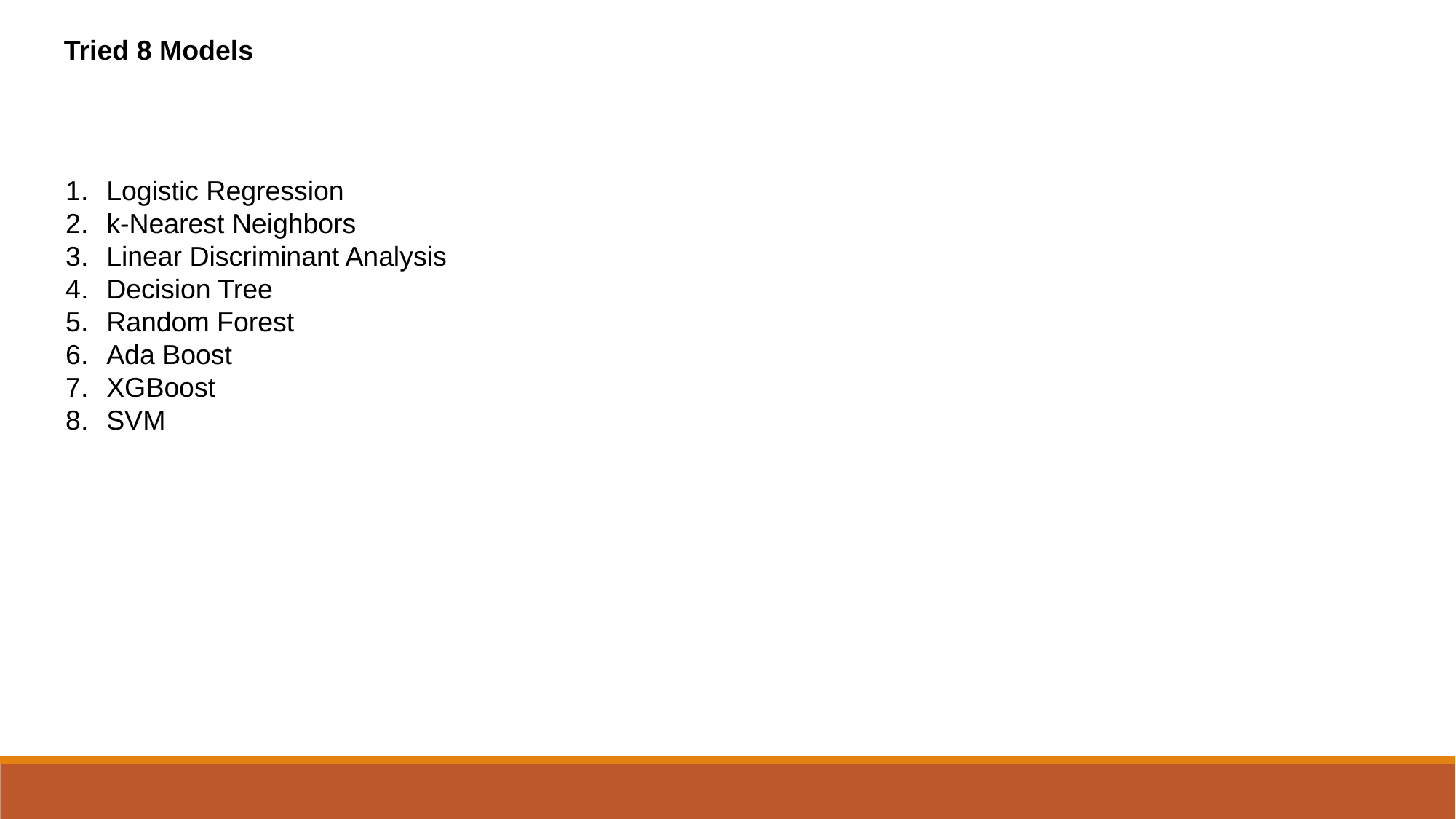

Tried 8 Models
Logistic Regression
k-Nearest Neighbors
Linear Discriminant Analysis
Decision Tree
Random Forest
Ada Boost
XGBoost
SVM